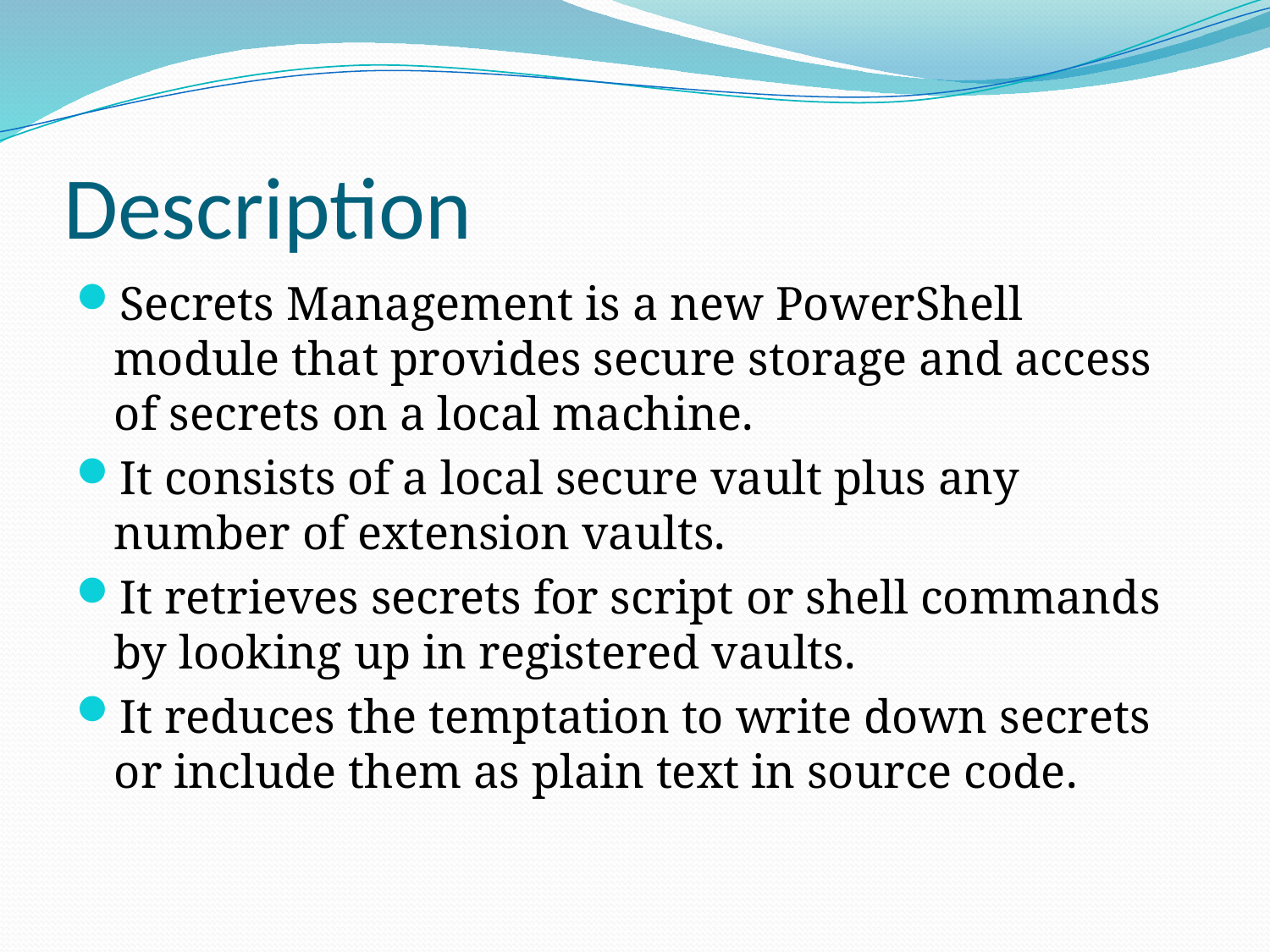

# Description
Secrets Management is a new PowerShell module that provides secure storage and access of secrets on a local machine.
It consists of a local secure vault plus any number of extension vaults.
It retrieves secrets for script or shell commands by looking up in registered vaults.
It reduces the temptation to write down secrets or include them as plain text in source code.